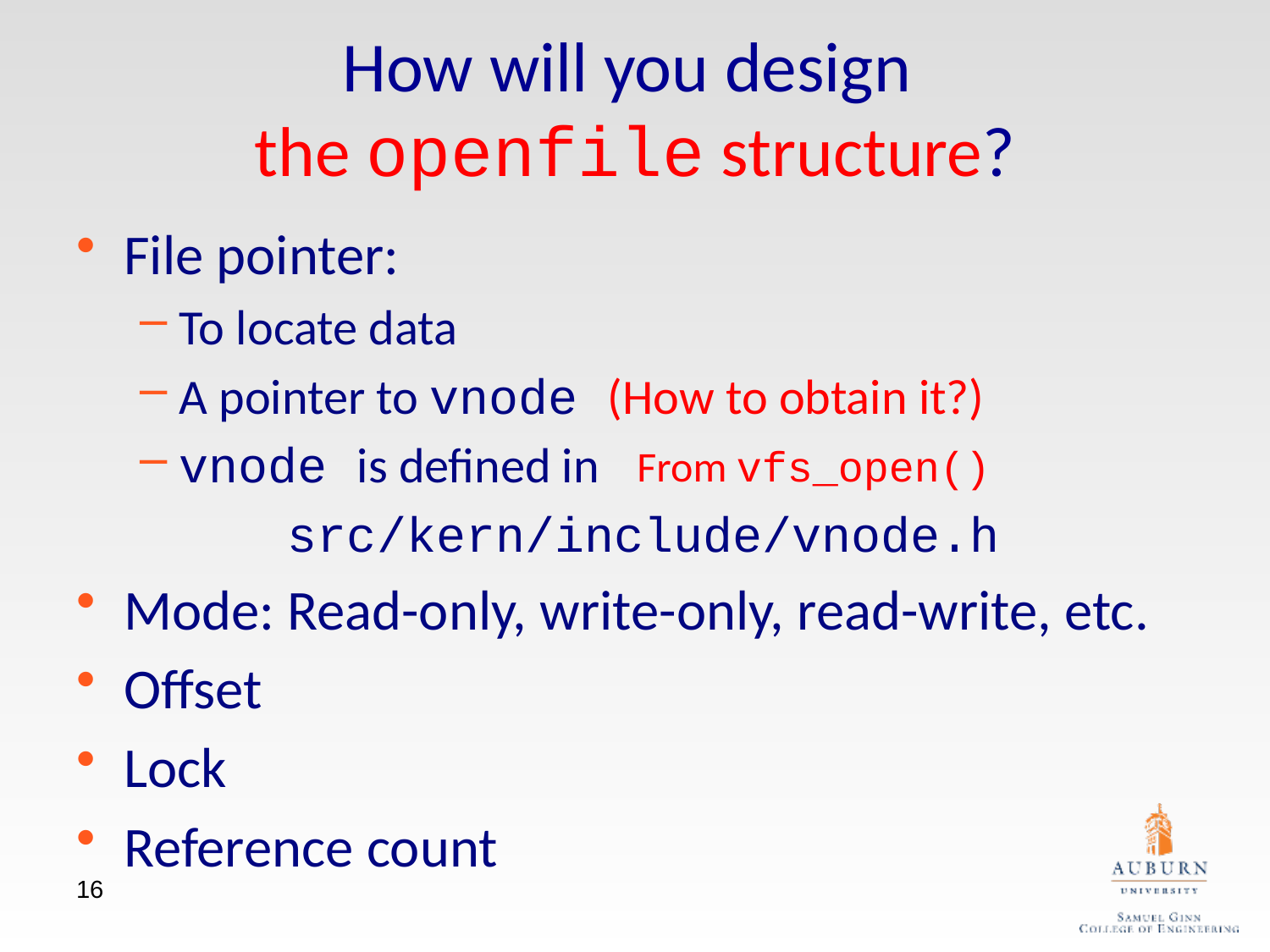

How will you design
the openfile structure?
File pointer:
To locate data
A pointer to vnode (How to obtain it?)
vnode is defined in
     src/kern/include/vnode.h
Mode: Read-only, write-only, read-write, etc.
Offset
Lock
Reference count
From vfs_open()
16